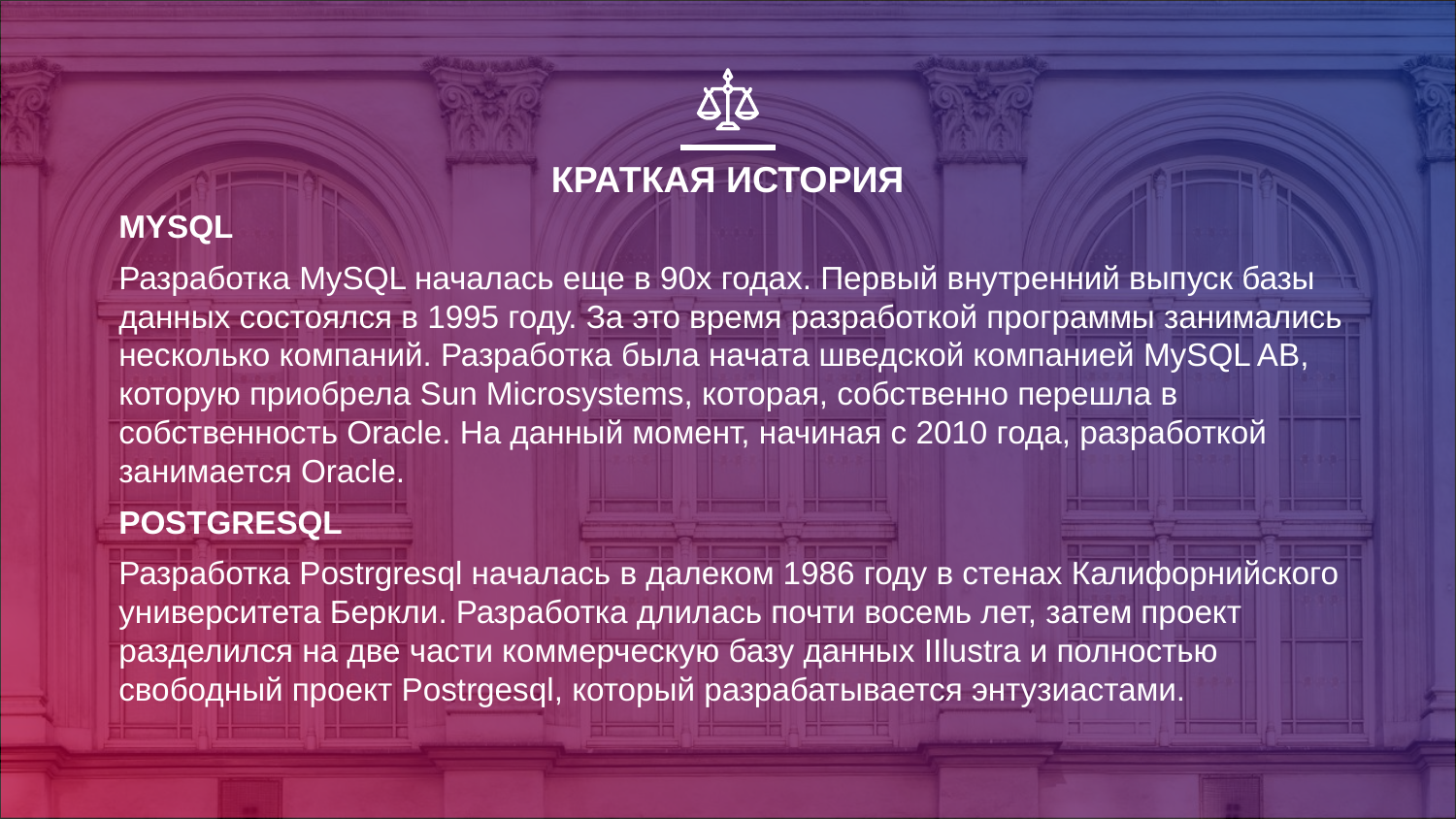

# КРАТКАЯ ИСТОРИЯ
MYSQL
Разработка MySQL началась еще в 90х годах. Первый внутренний выпуск базы данных состоялся в 1995 году. За это время разработкой программы занимались несколько компаний. Разработка была начата шведской компанией MySQL AB, которую приобрела Sun Microsystems, которая, собственно перешла в собственность Oracle. На данный момент, начиная с 2010 года, разработкой занимается Oracle.
POSTGRESQL
Разработка Postrgresql началась в далеком 1986 году в стенах Калифорнийского университета Беркли. Разработка длилась почти восемь лет, затем проект разделился на две части коммерческую базу данных IIlustra и полностью свободный проект Postrgesql, который разрабатывается энтузиастами.